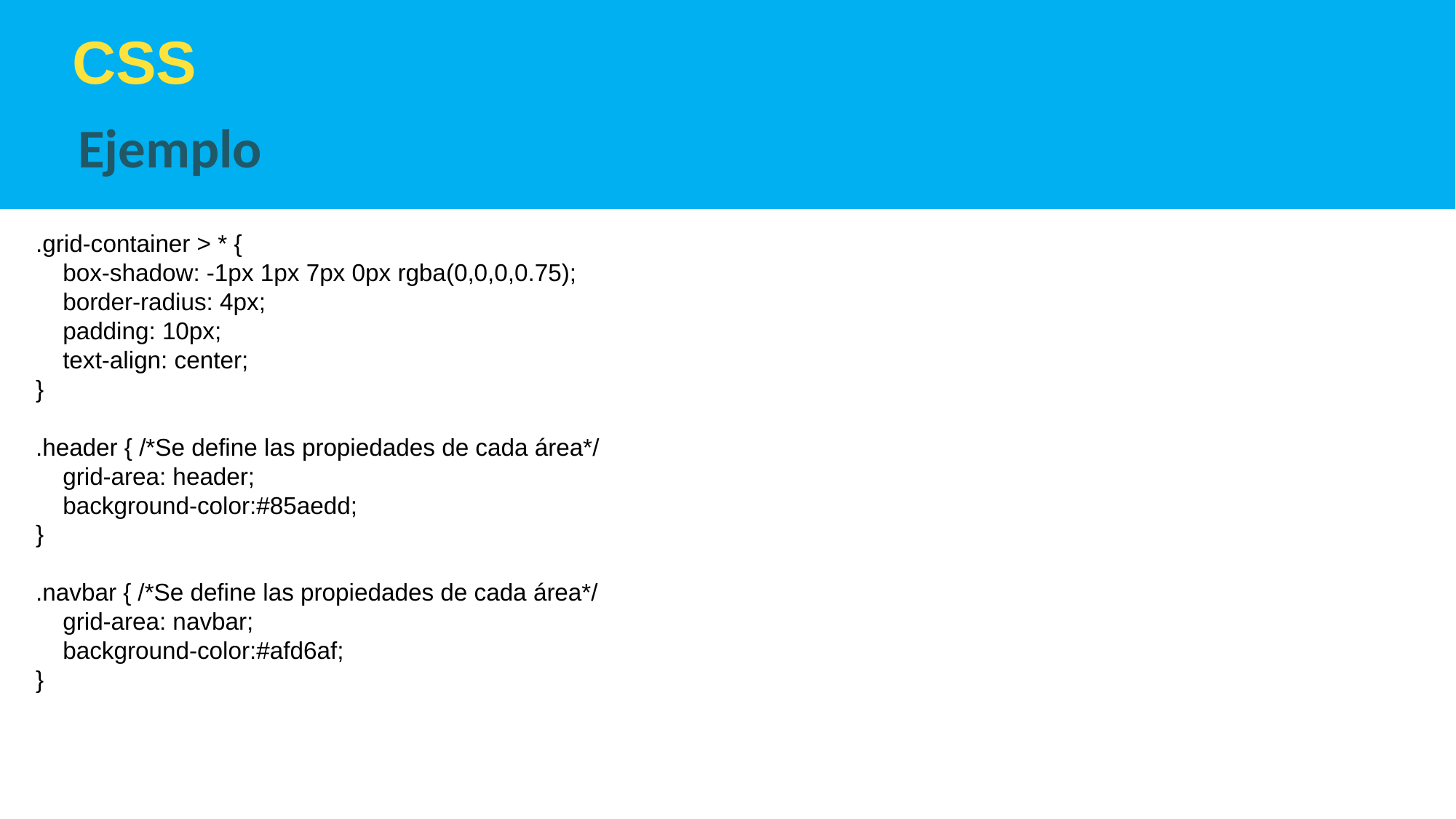

CSS
Ejemplo
.grid-container > * {
    box-shadow: -1px 1px 7px 0px rgba(0,0,0,0.75);
    border-radius: 4px;
    padding: 10px;
    text-align: center;
}
.header { /*Se define las propiedades de cada área*/
    grid-area: header;
    background-color:#85aedd;
}
.navbar { /*Se define las propiedades de cada área*/
    grid-area: navbar;
    background-color:#afd6af;
}